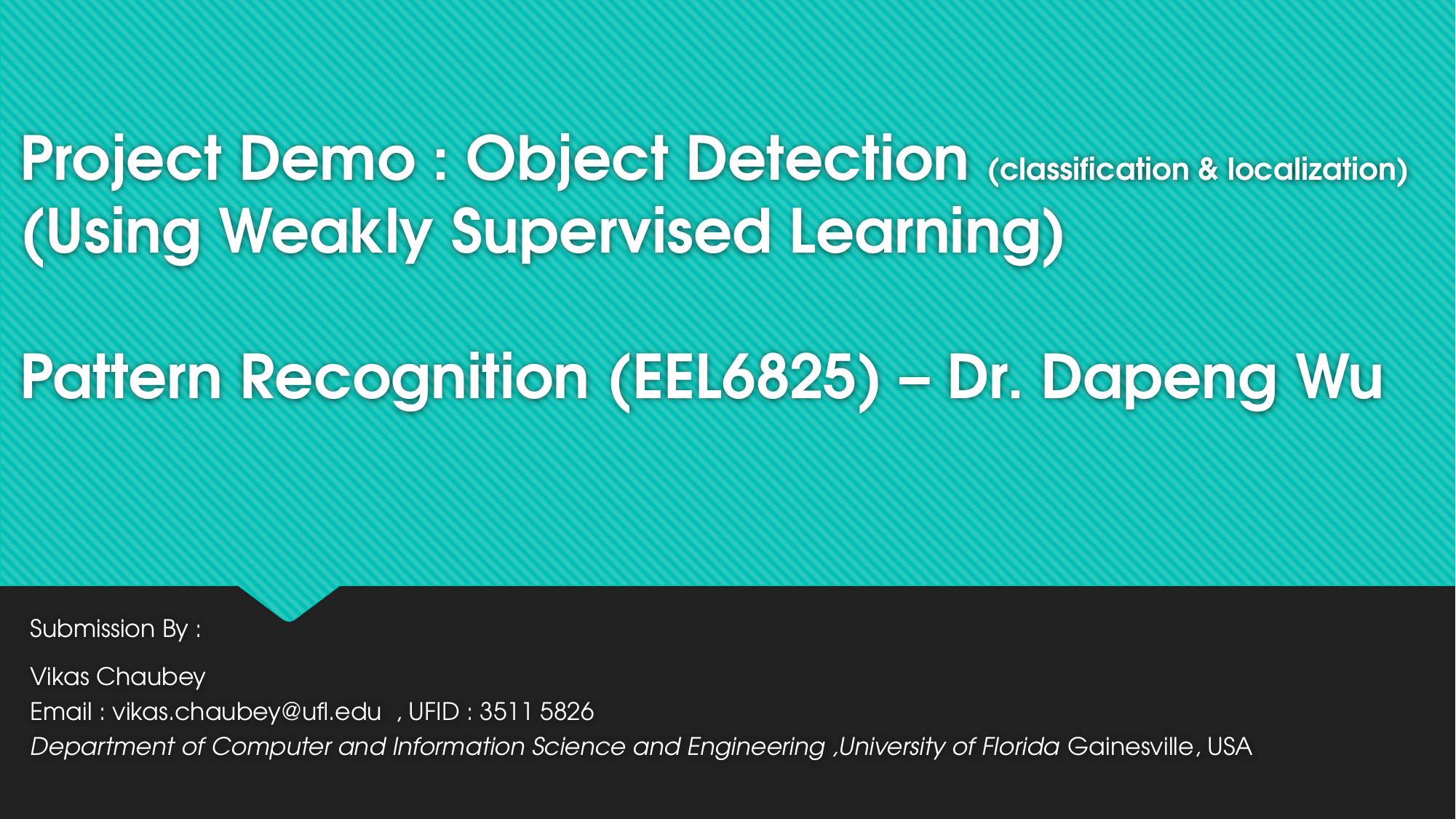

# Project Demo : Object Detection (classification & localization) (Using Weakly Supervised Learning) Pattern Recognition (EEL6825) – Dr. Dapeng Wu
Submission By :
Vikas Chaubey
Email : vikas.chaubey@ufl.edu  , UFID : 3511 5826
Department of Computer and Information Science and Engineering ,University of Florida Gainesville, USA